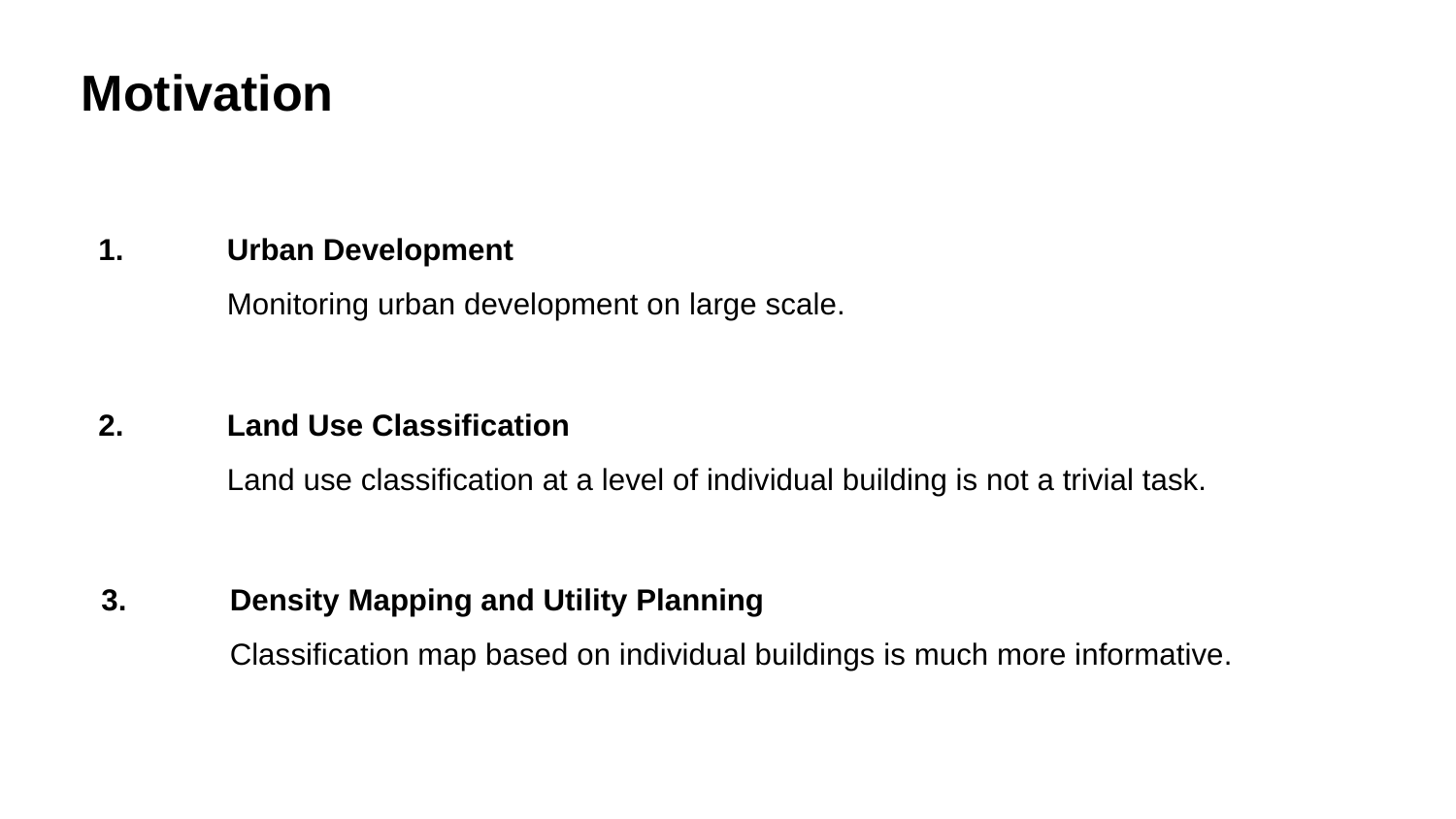

Motivation
  1.	Urban Development
	Monitoring urban development on large scale.
  2.	Land Use Classification
	Land use classification at a level of individual building is not a trivial task.
  3.	Density Mapping and Utility Planning
	Classification map based on individual buildings is much more informative.